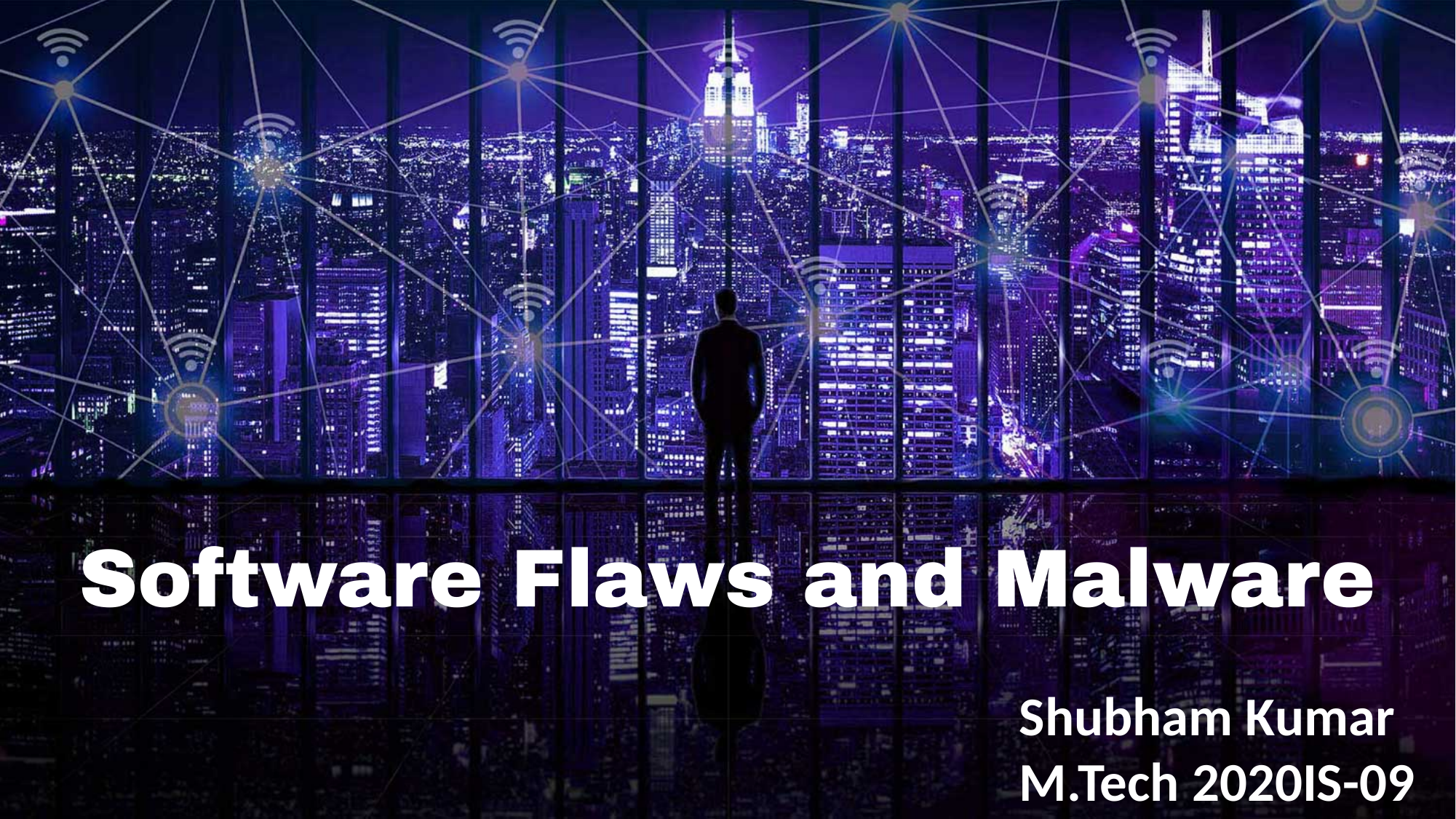

Software Flaws and Malware
Shubham Kumar
M.Tech 2020IS-09